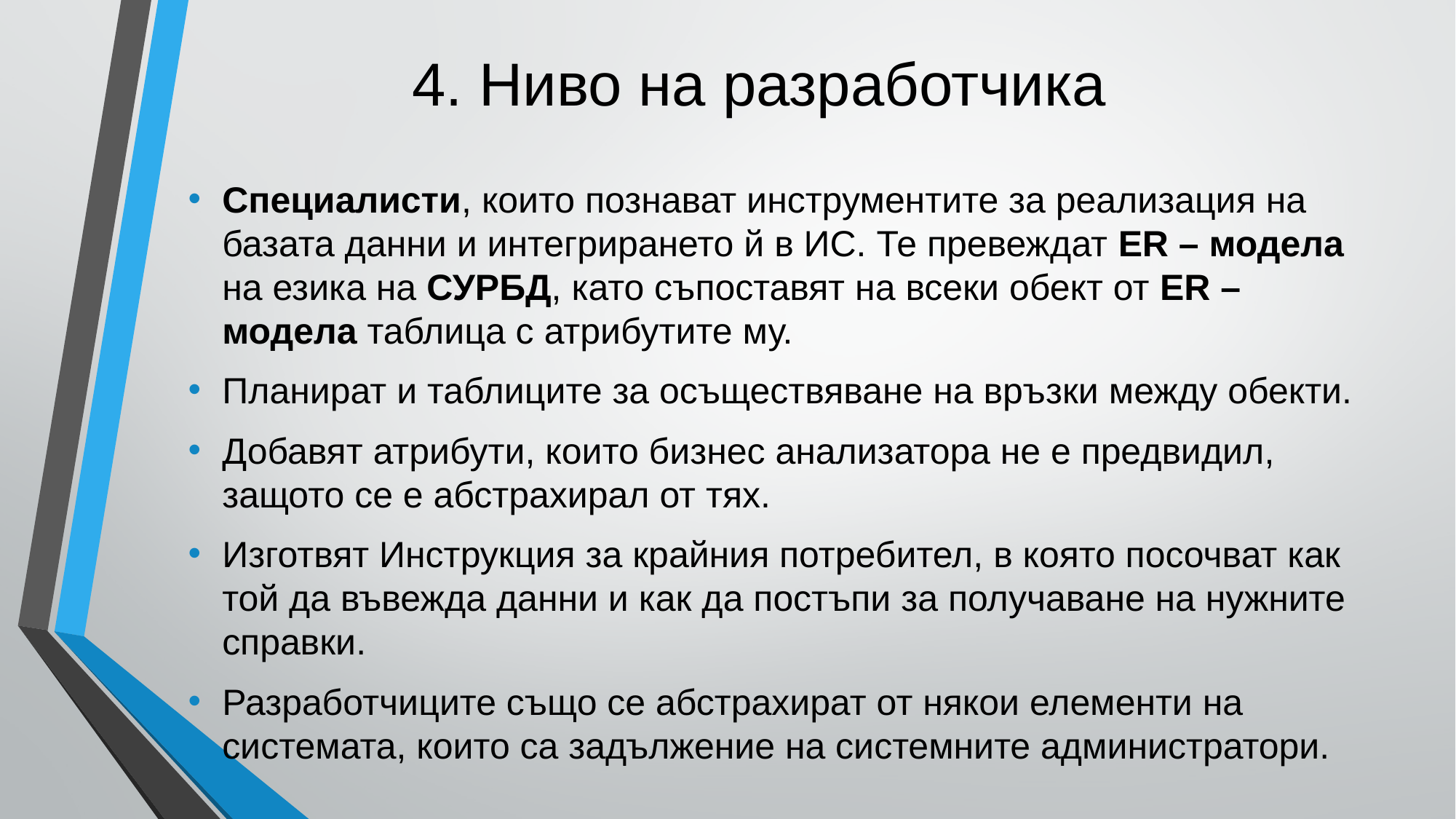

# 4. Ниво на разработчика
Специалисти, които познават инструментите за реализация на базата данни и интегрирането й в ИС. Те превеждат ER – модела на езика на СУРБД, като съпоставят на всеки обект от ER – модела таблица с атрибутите му.
Планират и таблиците за осъществяване на връзки между обекти.
Добавят атрибути, които бизнес анализатора не е предвидил, защото се е абстрахирал от тях.
Изготвят Инструкция за крайния потребител, в която посочват как той да въвежда данни и как да постъпи за получаване на нужните справки.
Разработчиците също се абстрахират от някои елементи на системата, които са задължение на системните администратори.